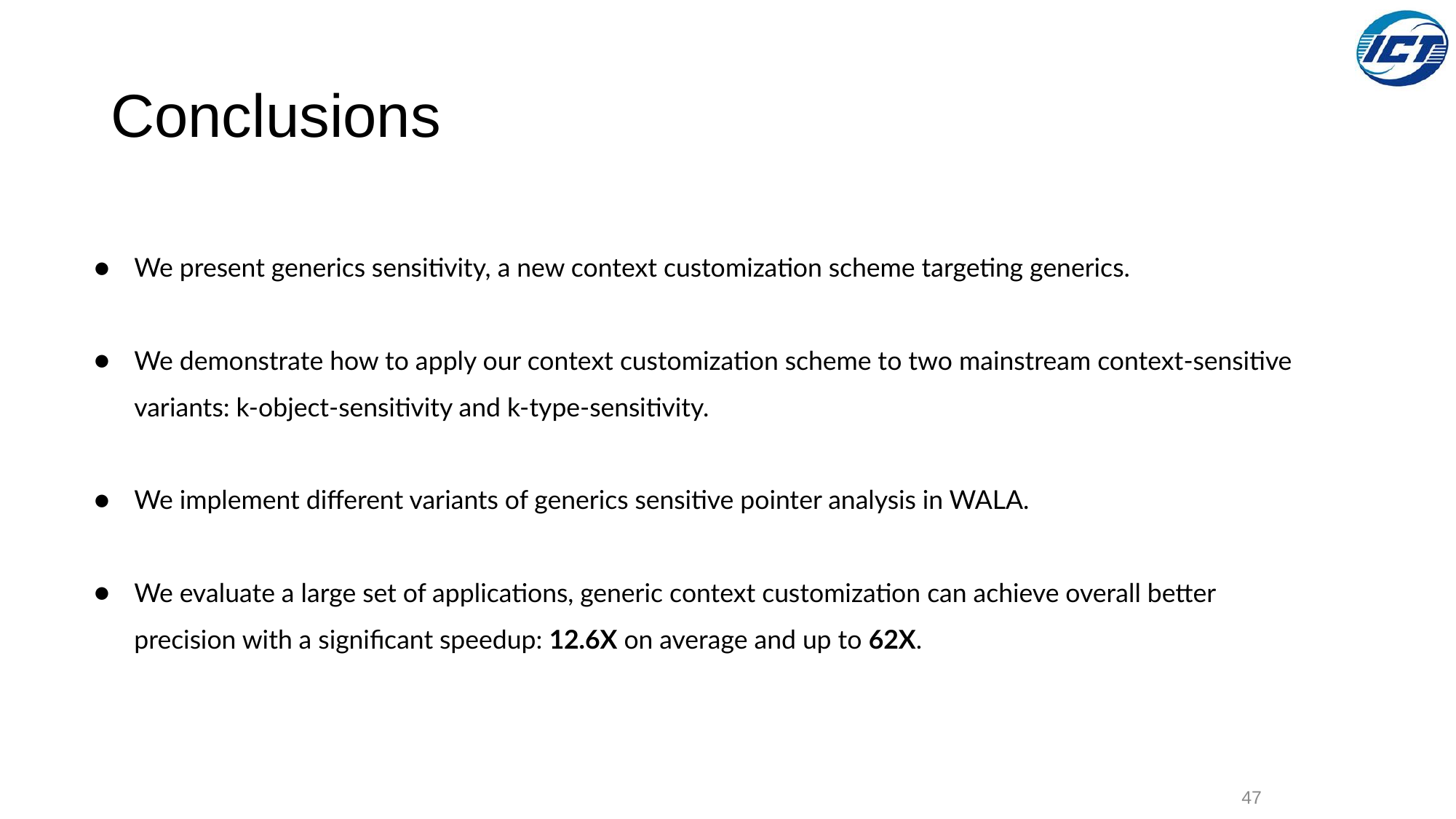

# Conclusions

We present generics sensitivity, a new context customization scheme targeting generics.
We demonstrate how to apply our context customization scheme to two mainstream context-sensitive variants: k-object-sensitivity and k-type-sensitivity.
We implement different variants of generics sensitive pointer analysis in WALA.
We evaluate a large set of applications, generic context customization can achieve overall better precision with a significant speedup: 12.6X on average and up to 62X.